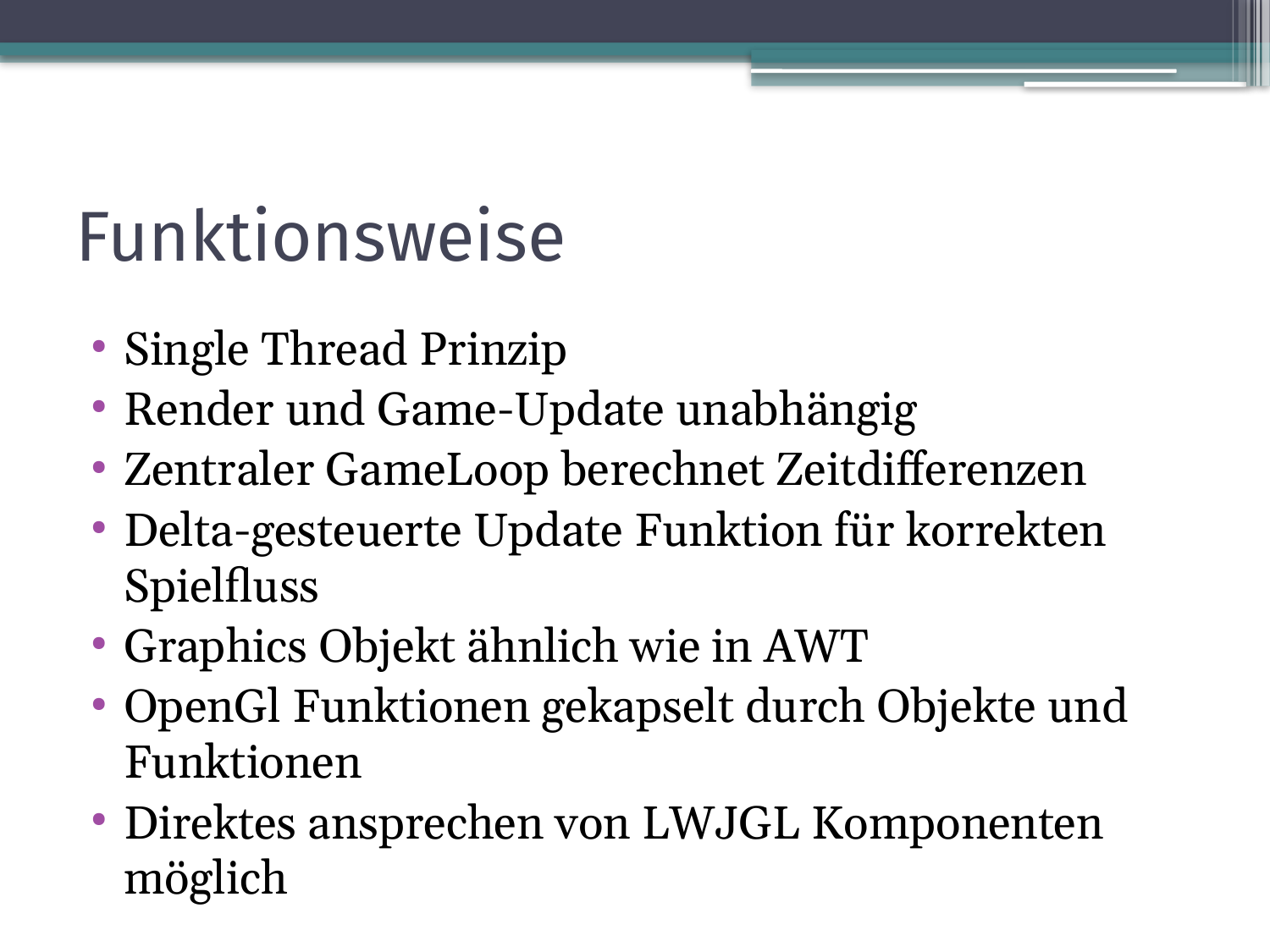

# Funktionsweise
Single Thread Prinzip
Render und Game-Update unabhängig
Zentraler GameLoop berechnet Zeitdifferenzen
Delta-gesteuerte Update Funktion für korrekten Spielfluss
Graphics Objekt ähnlich wie in AWT
OpenGl Funktionen gekapselt durch Objekte und Funktionen
Direktes ansprechen von LWJGL Komponenten möglich